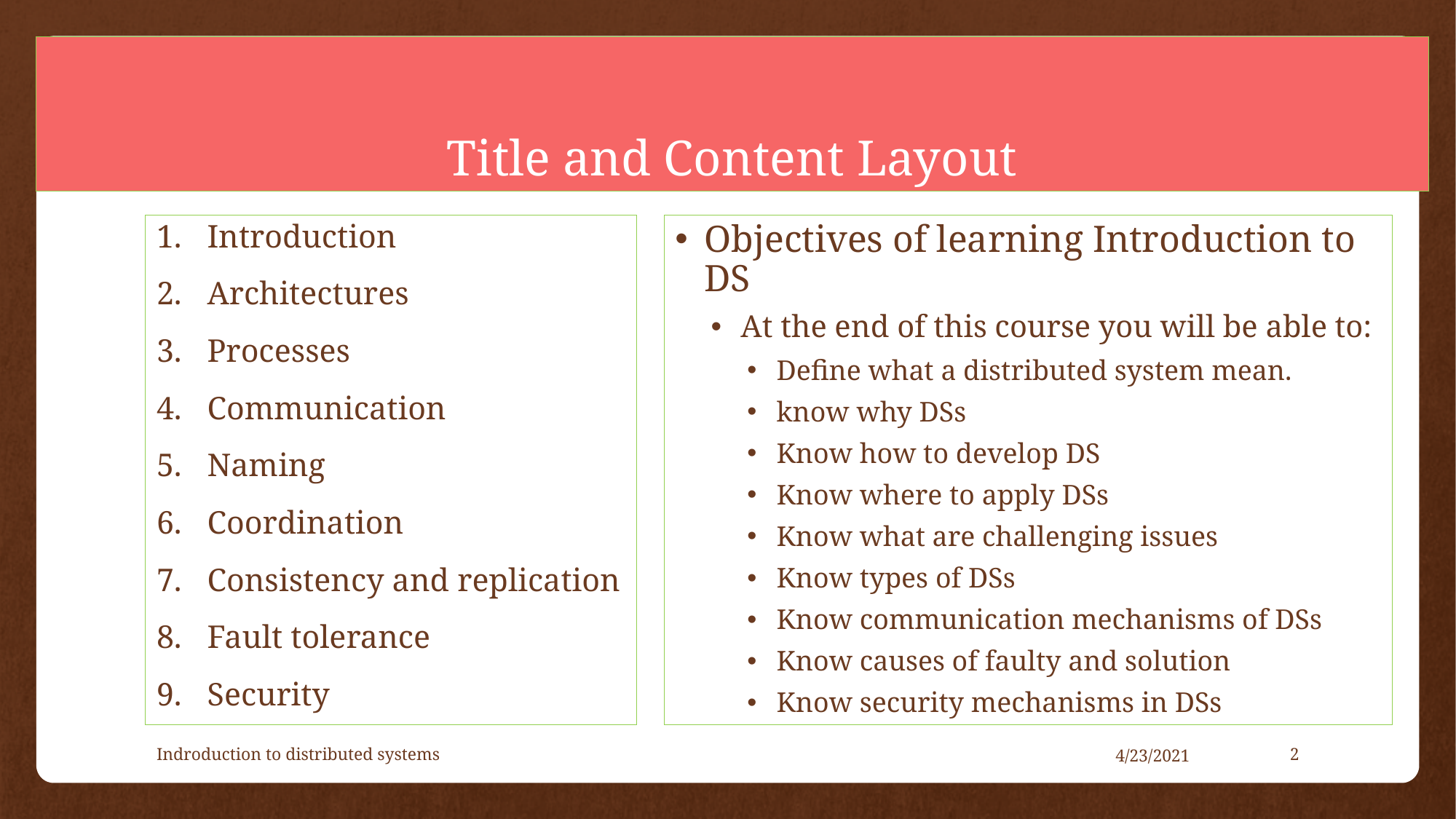

# Title and Content Layout
Introduction
Architectures
Processes
Communication
Naming
Coordination
Consistency and replication
Fault tolerance
Security

Objectives of learning Introduction to DS
At the end of this course you will be able to:
Define what a distributed system mean.
know why DSs
Know how to develop DS
Know where to apply DSs
Know what are challenging issues
Know types of DSs
Know communication mechanisms of DSs
Know causes of faulty and solution
Know security mechanisms in DSs

Indroduction to distributed systems
4/23/2021
2